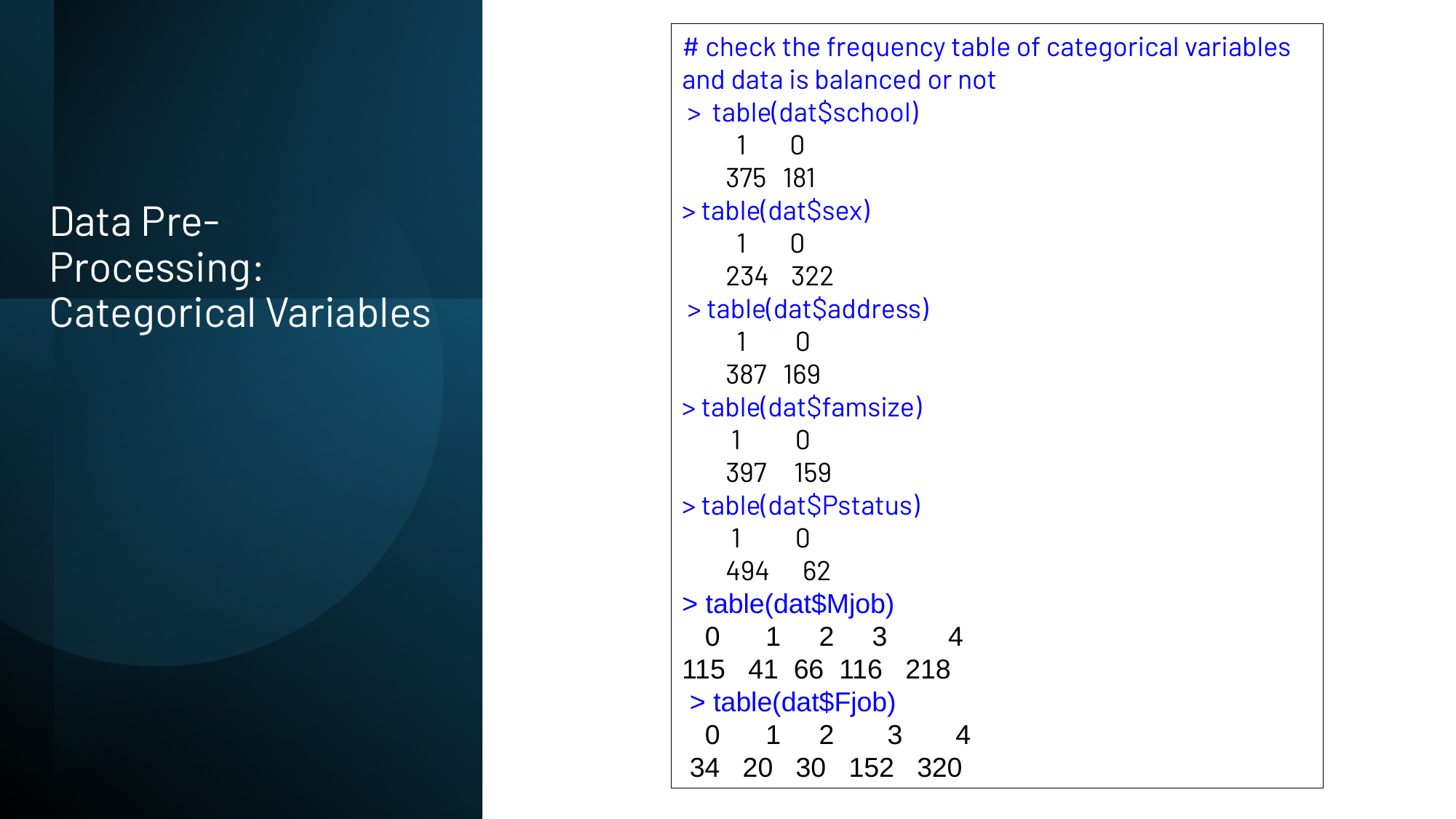

# check the frequency table of categorical variables and data is balanced or not
 >  table(dat$school)
          1        0
        375   181
> table(dat$sex)
          1        0
        234    322
 > table(dat$address)
          1         0
        387   169
> table(dat$famsize)
         1          0
        397     159
> table(dat$Pstatus)
         1          0
        494      62
> table(dat$Mjob)
   0      1     2     3        4
115   41  66  116   218
 > table(dat$Fjob)
   0      1     2       3       4
 34   20   30   152   320

# Data Pre-Processing: Categorical Variables